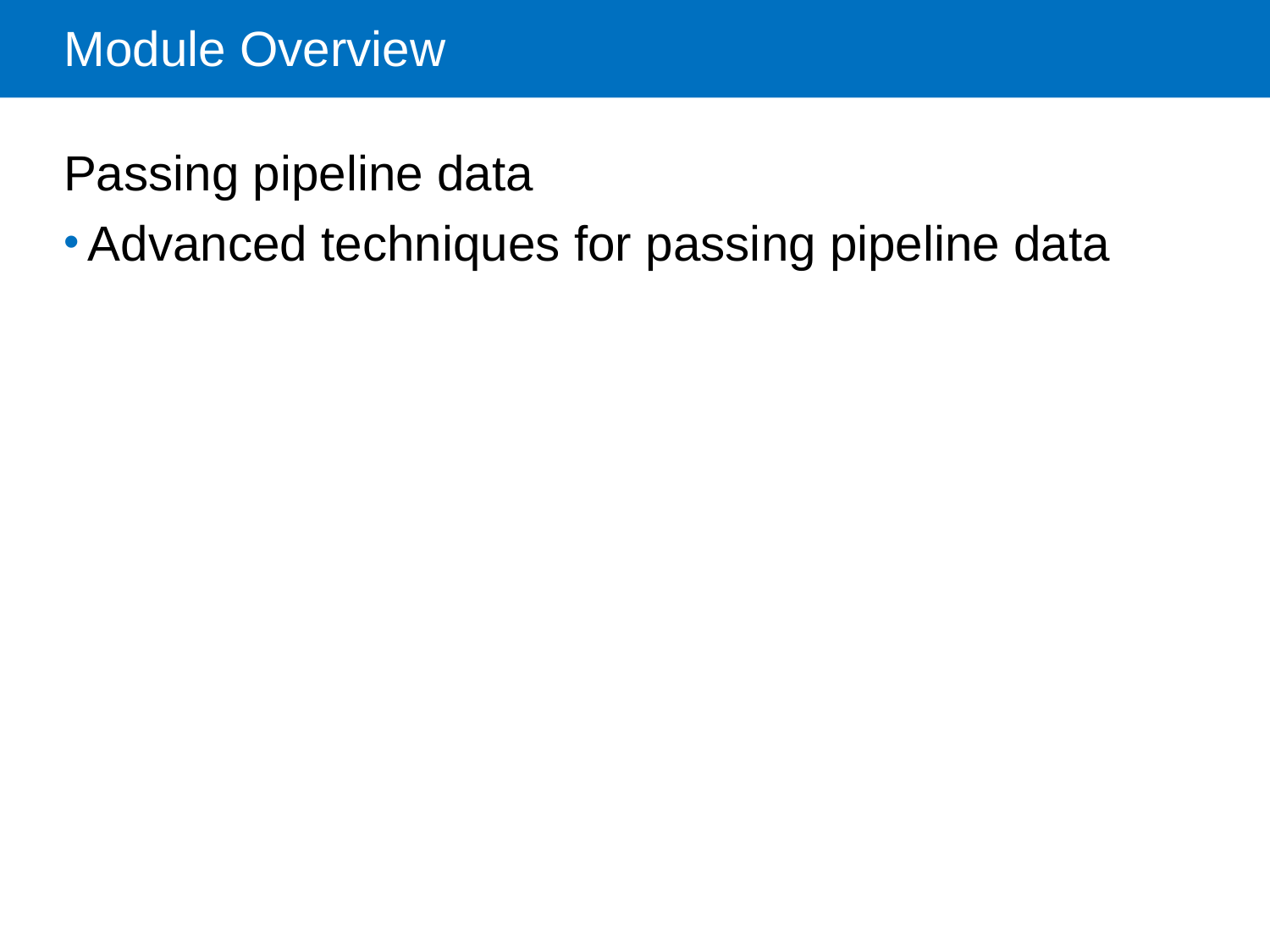

# Module Overview
Passing pipeline data
Advanced techniques for passing pipeline data